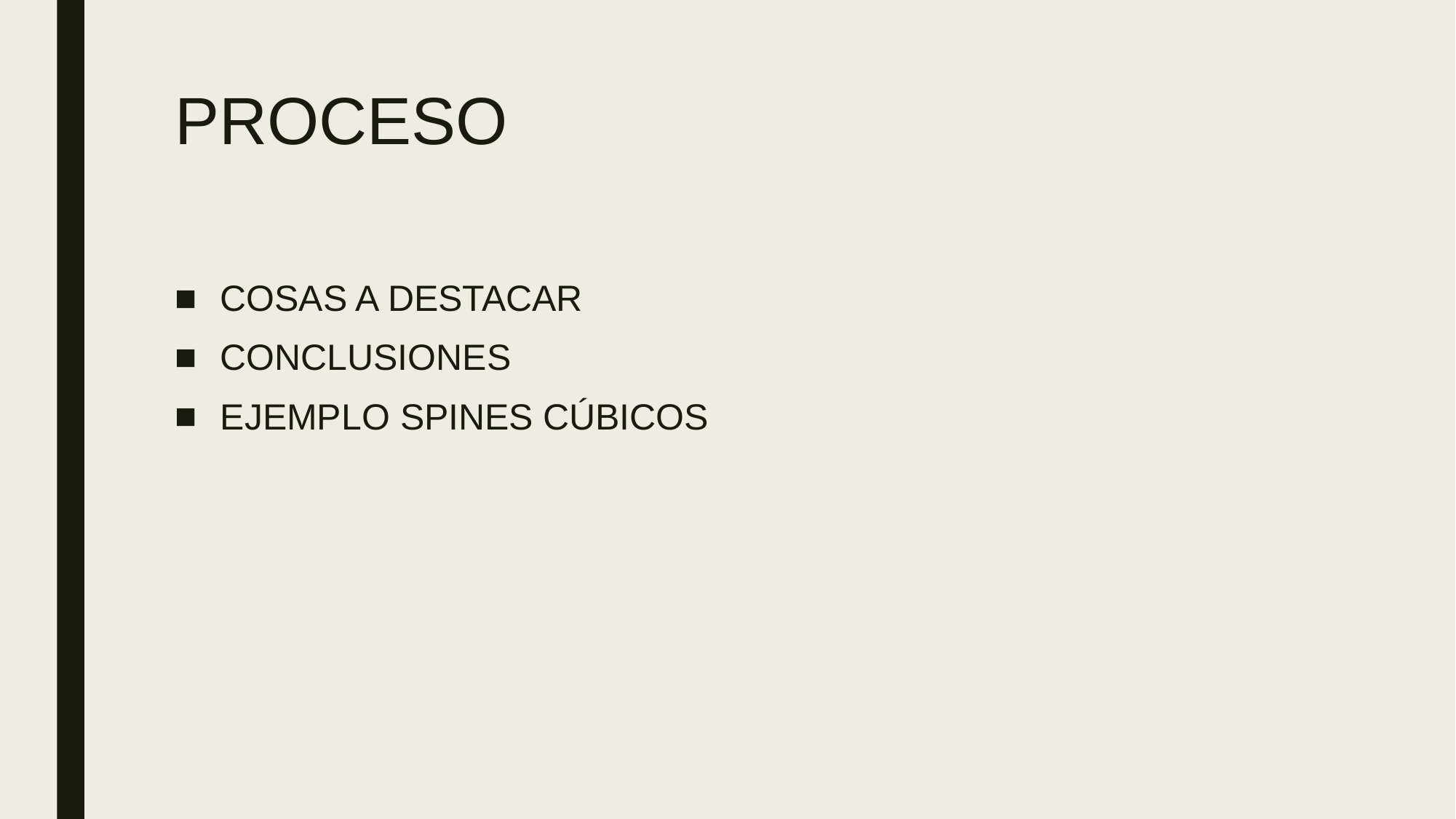

# PROCESO
COSAS A DESTACAR
CONCLUSIONES
EJEMPLO SPINES CÚBICOS